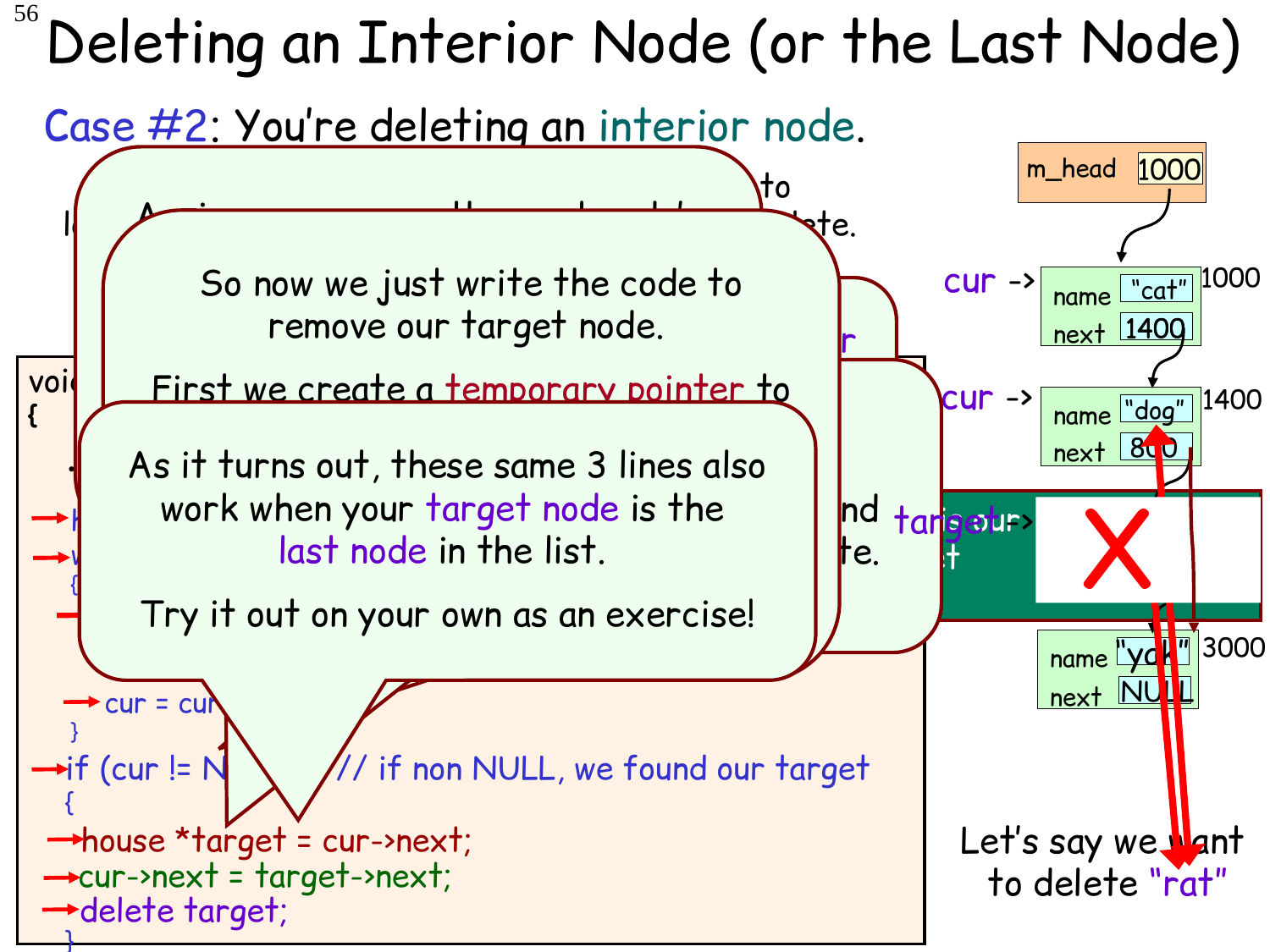

# Deleting an Interior Node (or the Last Node)
56

Case #2: You’re deleting an interior node.

1000
m_head

Again, we compare the next node’s value to the item we want to delete.

In this iteration, they’re the same!

Our “cur” pointer now points to the node just above our target node!

So now we break out of the loop!

First, let’s customize a traversal algorithm to
locate the node just above the one we want to delete.

So now we just write the code to remove our target node.

First we create a temporary pointer to our target node.

Then we re-link the node above the target to the node after the target.

Finally, we delete our target node to free its memory.

This check determines if there is a node below our current node.

If there is a node below, we want to see if it has our target value.
cur ->
1000
Now that we’ve located our target node, let’s
write the code to remove it from the list.

“cat”
name

next

This checks if the node following cur contains the item we want to delete.

Since they’re not the same, we continue…

1400
1400
void delete(string &item)
{
   ...	// earlier code to delete the top item

If we reach this point and
cur == NULL, this means that we traversed through the entire list and didn’t find a matching node to delete.
So we simply do nothing!
cur ->
1400

“dog”
name

As it turns out, these same 3 lines also work when your target node is the
last node in the list.

Try it out on your own as an exercise!

800

next

X

This is our target node!
target ->
house * cur = m_head;
while (cur != NULL)
{

    cur = cur->next;
}

800

“rat”

name

3000
3000

next

if (cur->next != NULL && cur->next->name == item)
        break;

3000

“yak”

name

NULL

next

if (cur != NULL)    // if non NULL, we found our target
{

}

Let’s say we want
to delete “rat”
house *target = cur->next;

cur->next = target->next;

delete target;